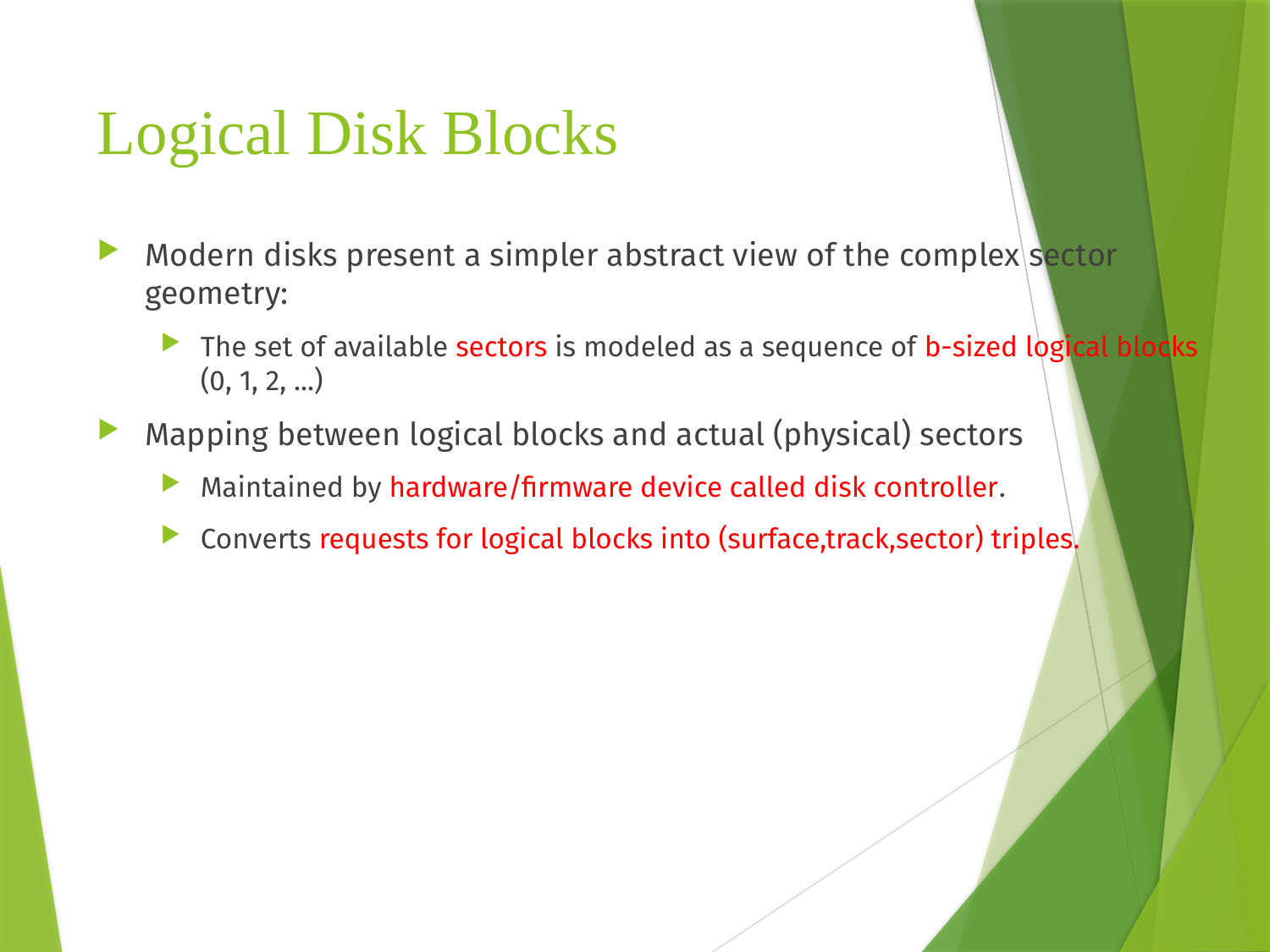

# Logical Disk Blocks
Modern disks present a simpler abstract view of the complex sector geometry:
The set of available sectors is modeled as a sequence of b-sized logical blocks (0, 1, 2, ...)
Mapping between logical blocks and actual (physical) sectors
Maintained by hardware/firmware device called disk controller.
Converts requests for logical blocks into (surface,track,sector) triples.